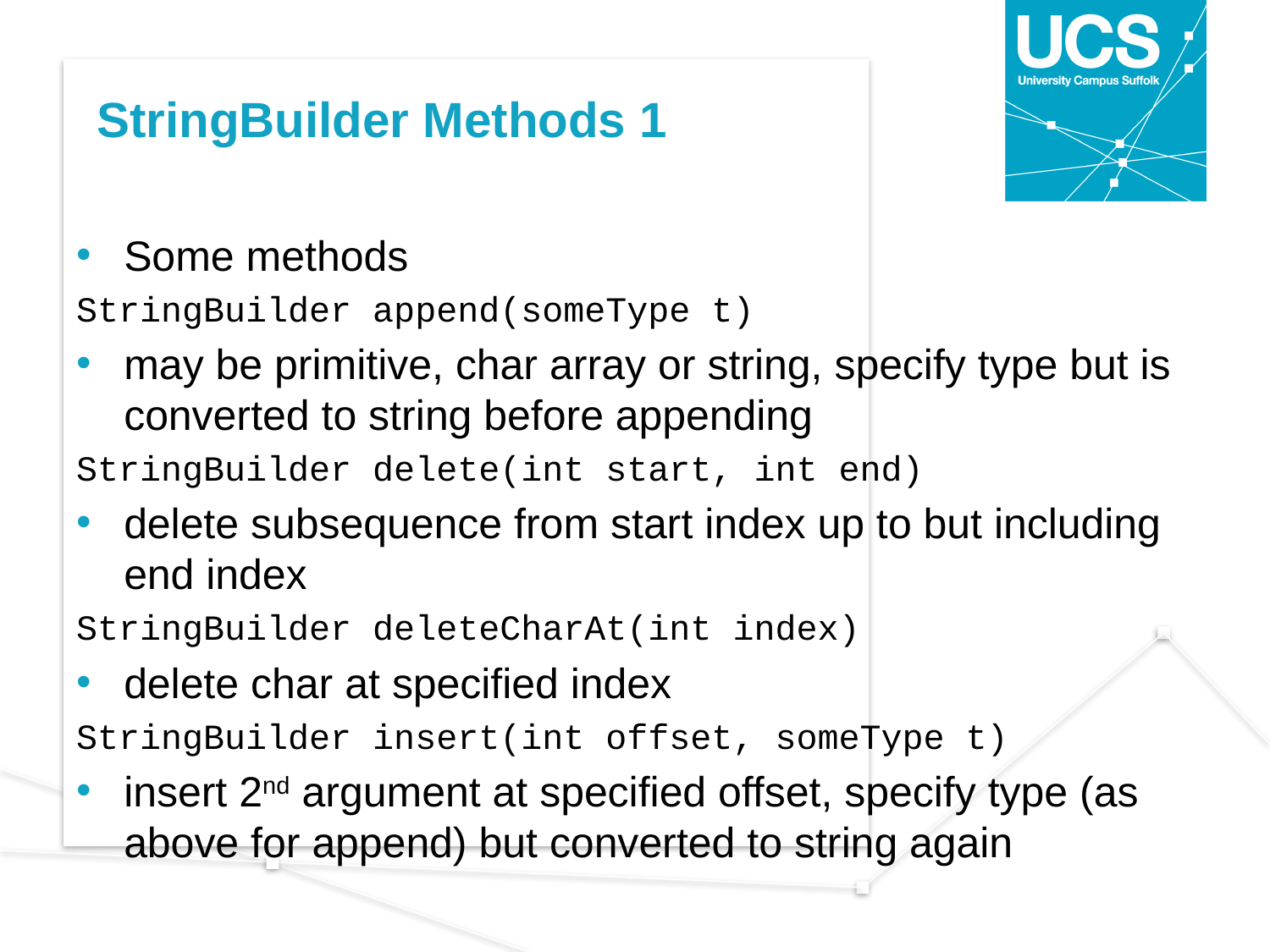

# StringBuilder Methods 1
Some methods
StringBuilder append(someType t)
may be primitive, char array or string, specify type but is converted to string before appending
StringBuilder delete(int start, int end)
delete subsequence from start index up to but including end index
StringBuilder deleteCharAt(int index)
delete char at specified index
StringBuilder insert(int offset, someType t)
insert 2nd argument at specified offset, specify type (as above for append) but converted to string again